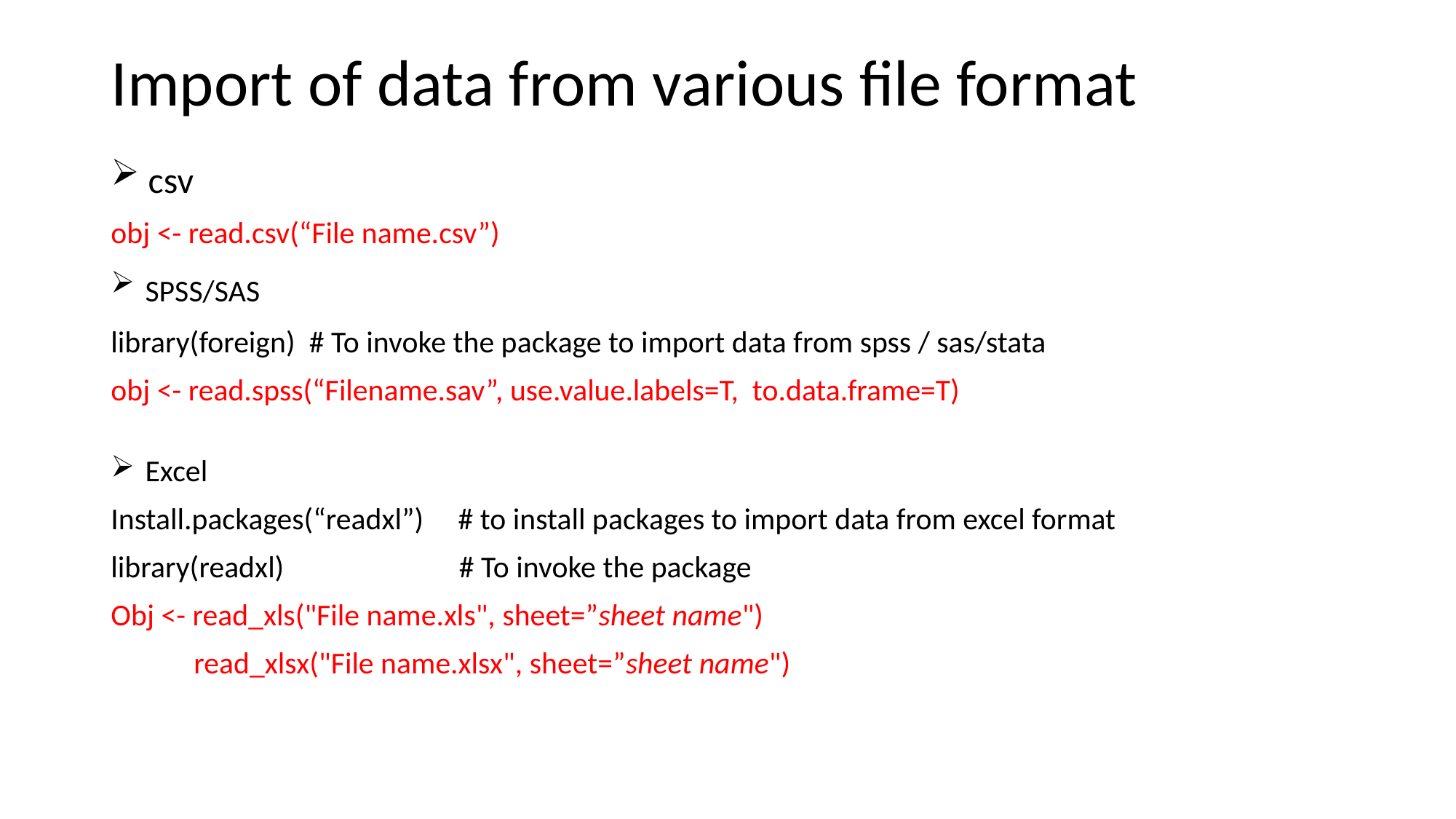

# Import of data from various file format
 csv
obj <- read.csv(“File name.csv”)
 SPSS/SAS
library(foreign)  # To invoke the package to import data from spss / sas/stata
obj <- read.spss(“Filename.sav”, use.value.labels=T,  to.data.frame=T)

 Excel
Install.packages(“readxl”)     # to install packages to import data from excel format
library(readxl) 		   # To invoke the package
Obj <- read_xls("File name.xls", sheet=”sheet name")
            read_xlsx("File name.xlsx", sheet=”sheet name")